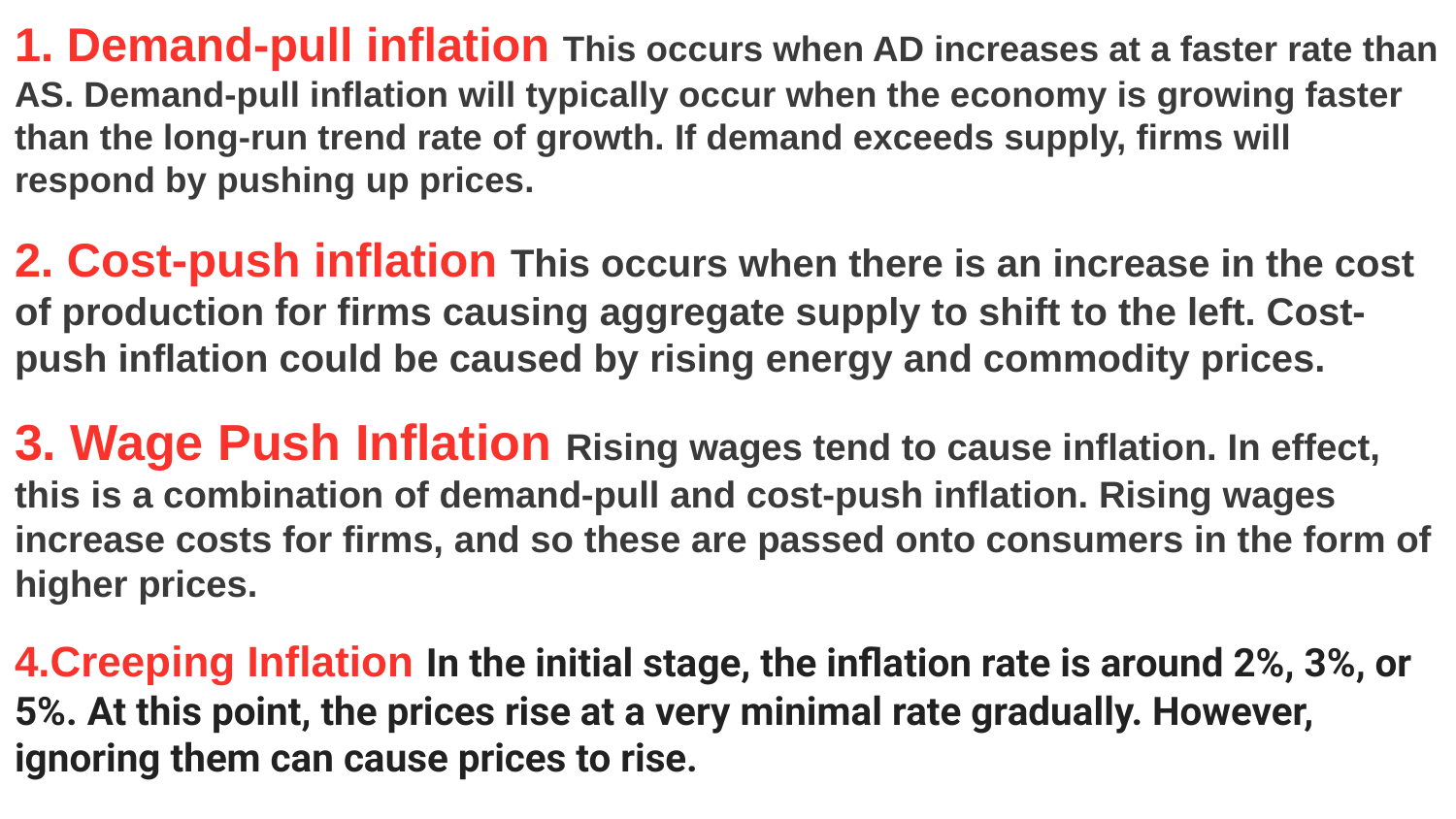

1. Demand-pull inflation This occurs when AD increases at a faster rate than AS. Demand-pull inflation will typically occur when the economy is growing faster than the long-run trend rate of growth. If demand exceeds supply, firms will respond by pushing up prices.
2. Cost-push inflation This occurs when there is an increase in the cost of production for firms causing aggregate supply to shift to the left. Cost-push inflation could be caused by rising energy and commodity prices.
3. Wage Push Inflation Rising wages tend to cause inflation. In effect, this is a combination of demand-pull and cost-push inflation. Rising wages increase costs for firms, and so these are passed onto consumers in the form of higher prices.
4.Creeping Inflation In the initial stage, the inflation rate is around 2%, 3%, or 5%. At this point, the prices rise at a very minimal rate gradually. However, ignoring them can cause prices to rise.